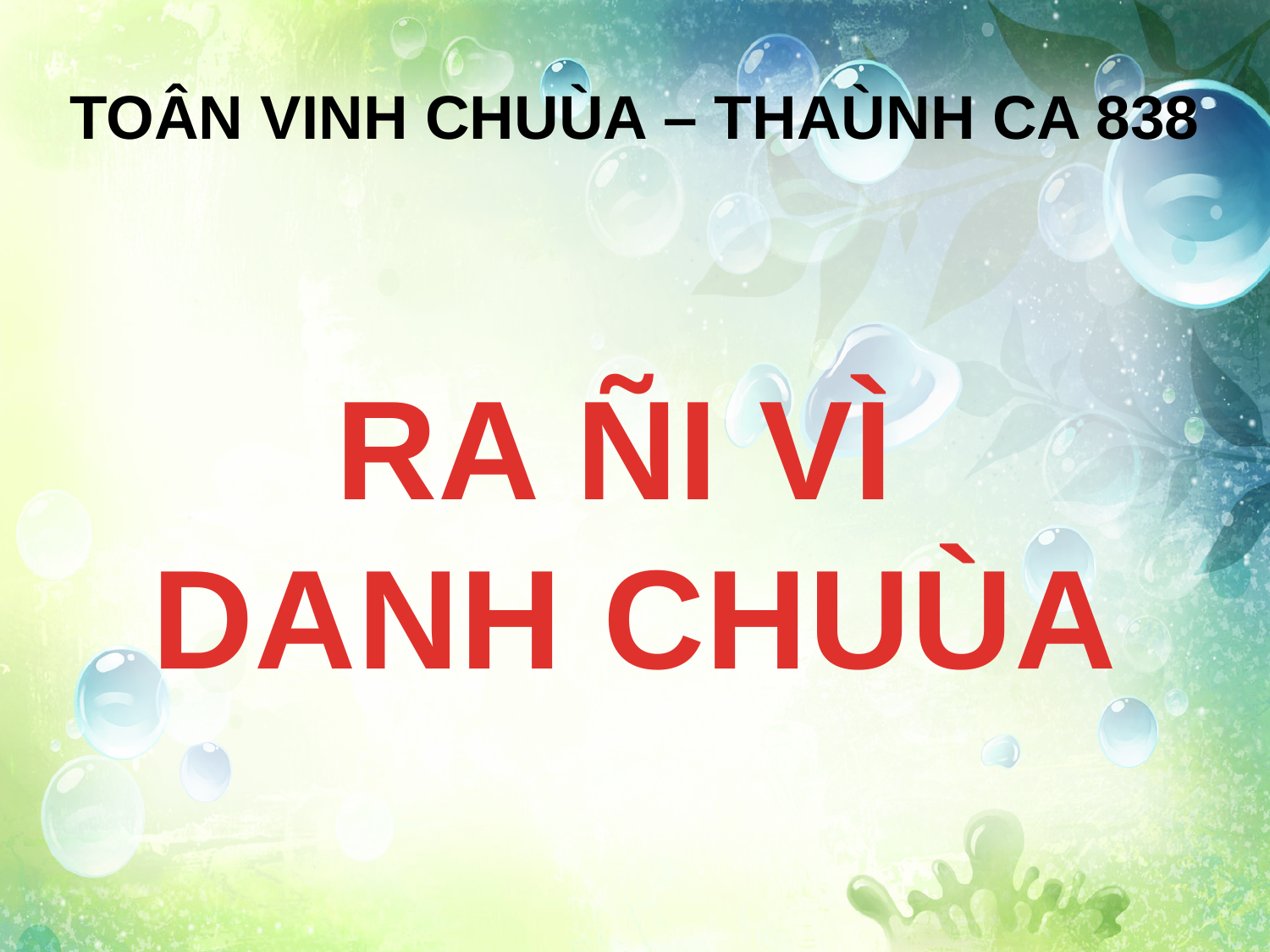

TOÂN VINH CHUÙA – THAÙNH CA 838
RA ÑI VÌ
DANH CHUÙA